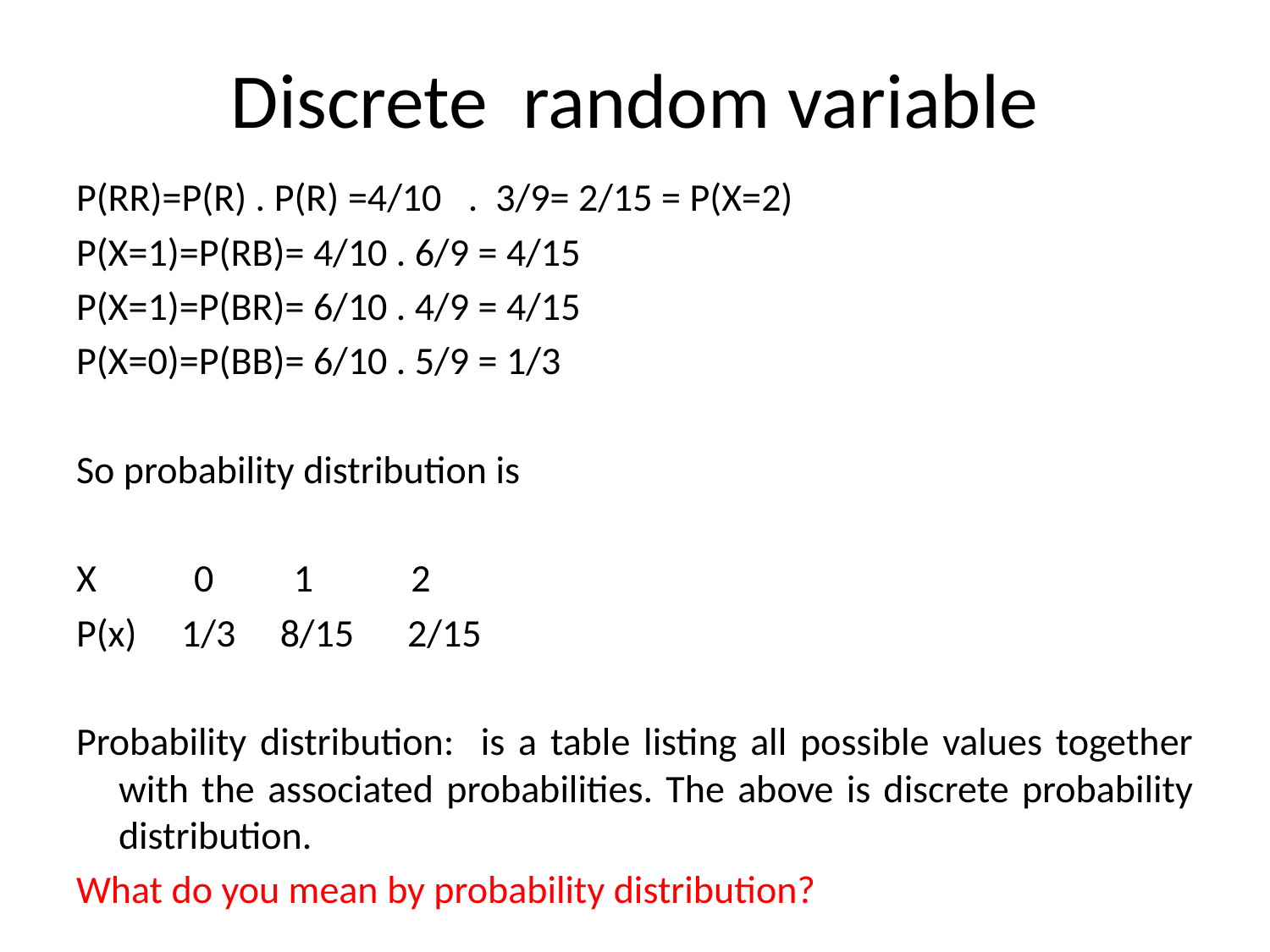

# Discrete  random variable
P(RR)=P(R) . P(R) =4/10   .  3/9= 2/15 = P(X=2)
P(X=1)=P(RB)= 4/10 . 6/9 = 4/15
P(X=1)=P(BR)= 6/10 . 4/9 = 4/15
P(X=0)=P(BB)= 6/10 . 5/9 = 1/3

So probability distribution is

X           0         1           2
P(x)     1/3     8/15      2/15

Probability distribution:  is a table listing all possible values together with the associated probabilities. The above is discrete probability distribution.
What do you mean by probability distribution?